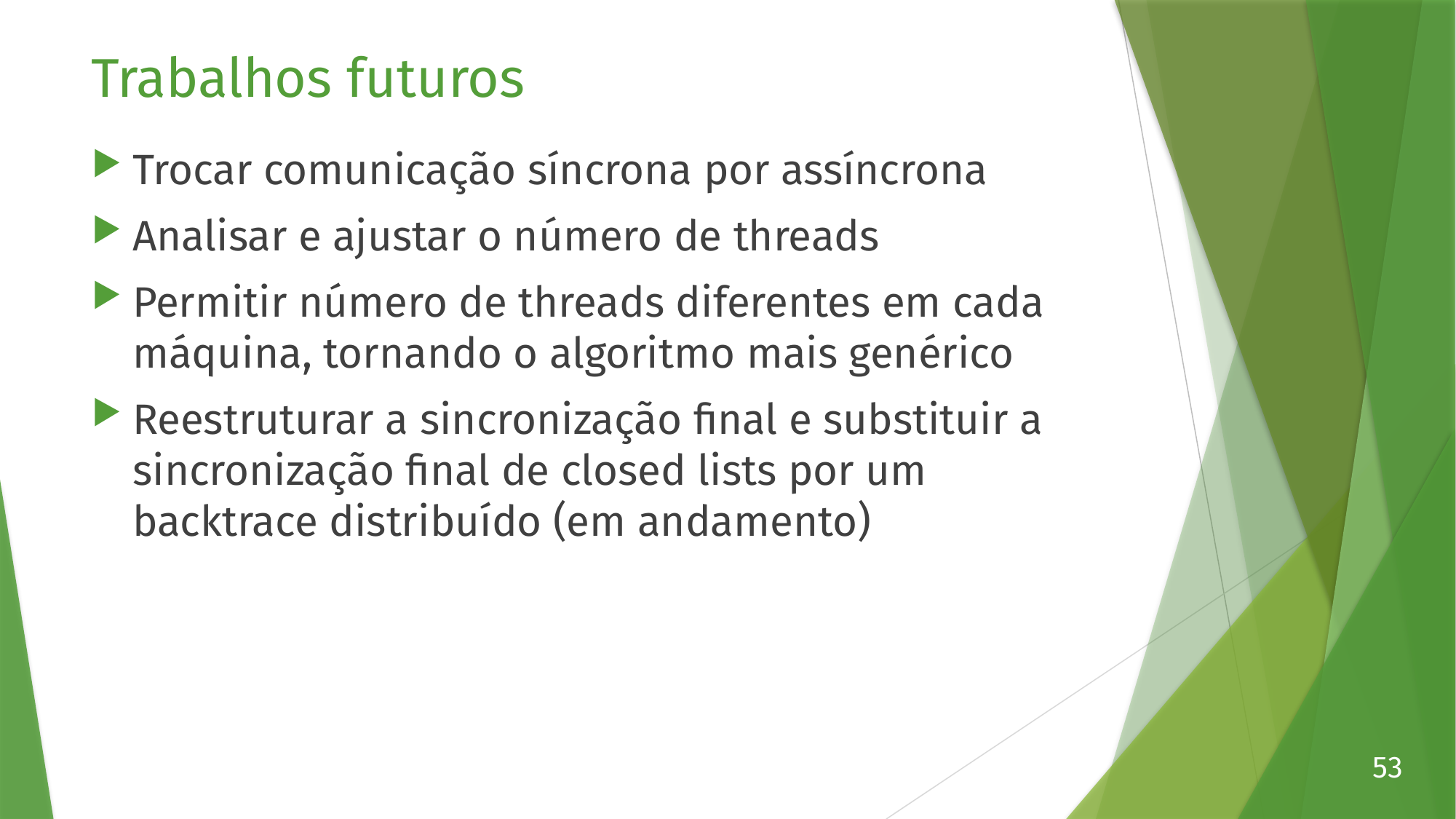

# Trabalhos futuros
Trocar comunicação síncrona por assíncrona
Analisar e ajustar o número de threads
Permitir número de threads diferentes em cada máquina, tornando o algoritmo mais genérico
Reestruturar a sincronização final e substituir a sincronização final de closed lists por um backtrace distribuído (em andamento)
53